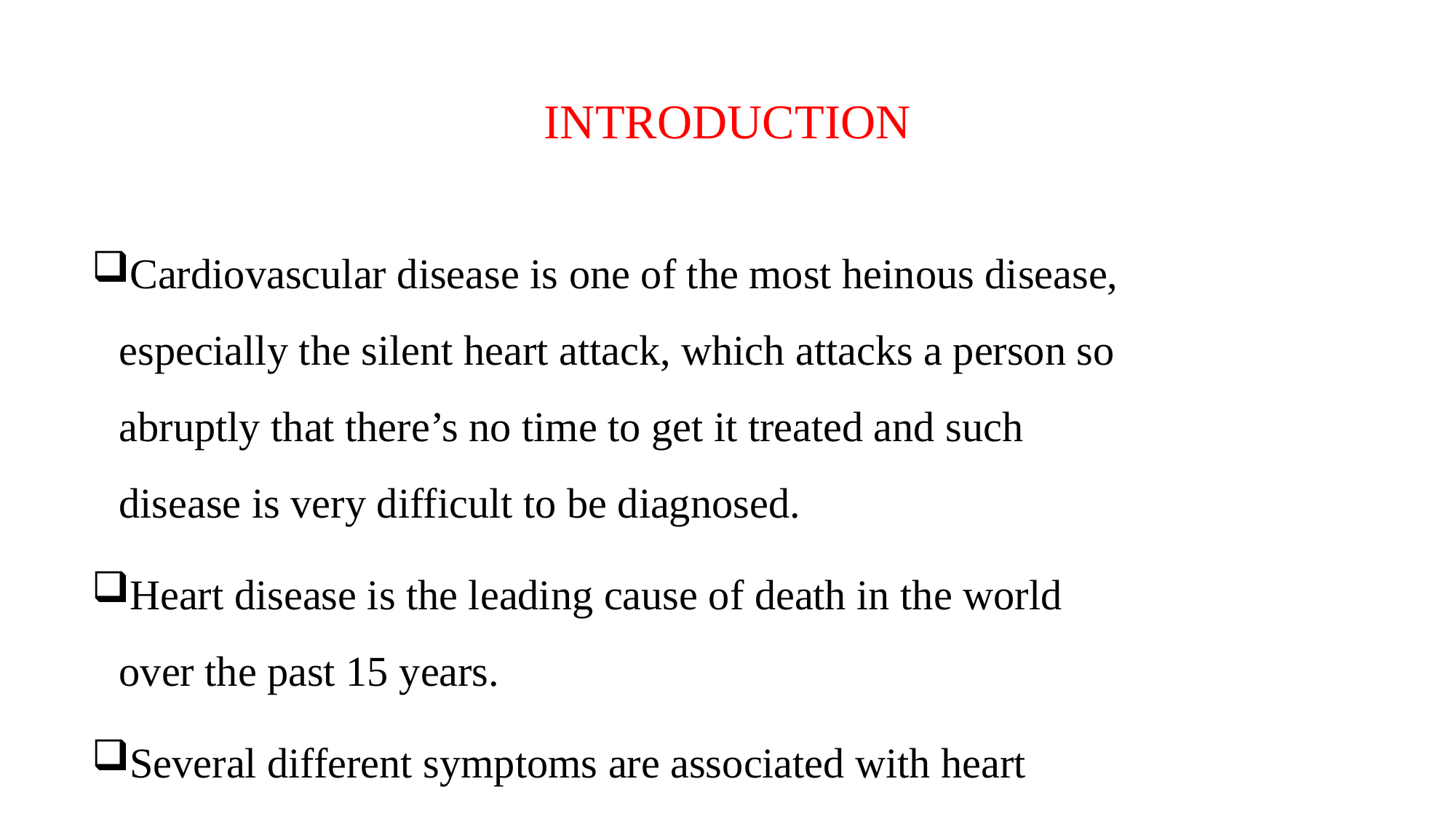

# INTRODUCTION
Cardiovascular disease is one of the most heinous disease, especially the silent heart attack, which attacks a person so abruptly that there’s no time to get it treated and such disease is very difficult to be diagnosed.
Heart disease is the leading cause of death in the world over the past 15 years.
Several different symptoms are associated with heart disease, which makes it difficult to diagnose it quicker and better.
This issue can be resolved by adopting machine learning technique.
Machine learning techniques are being implemented to extract the valuable information regarding the heart disease prediction.